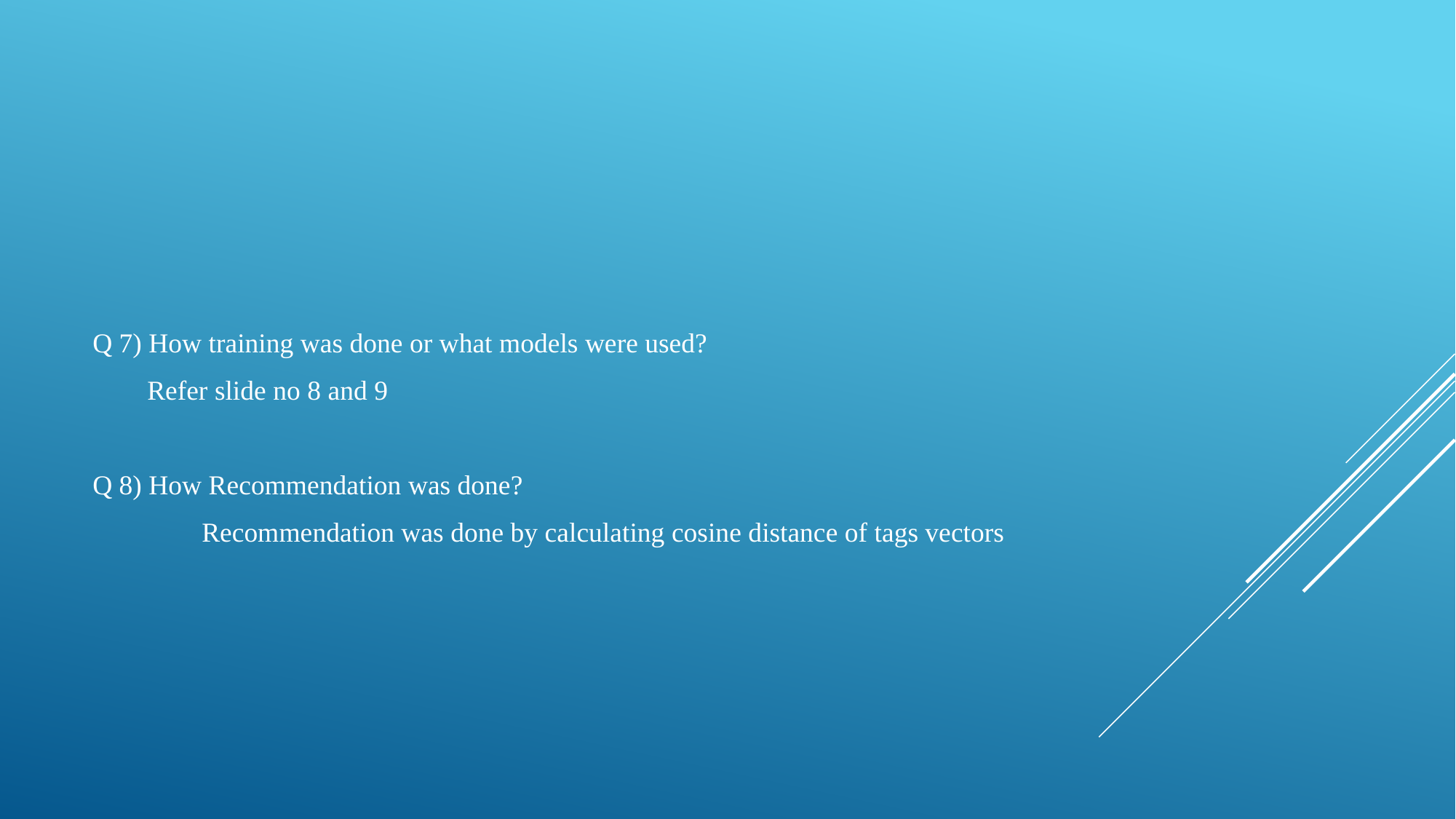

Q 7) How training was done or what models were used?
Refer slide no 8 and 9

Q 8) How Recommendation was done?
	Recommendation was done by calculating cosine distance of tags vectors